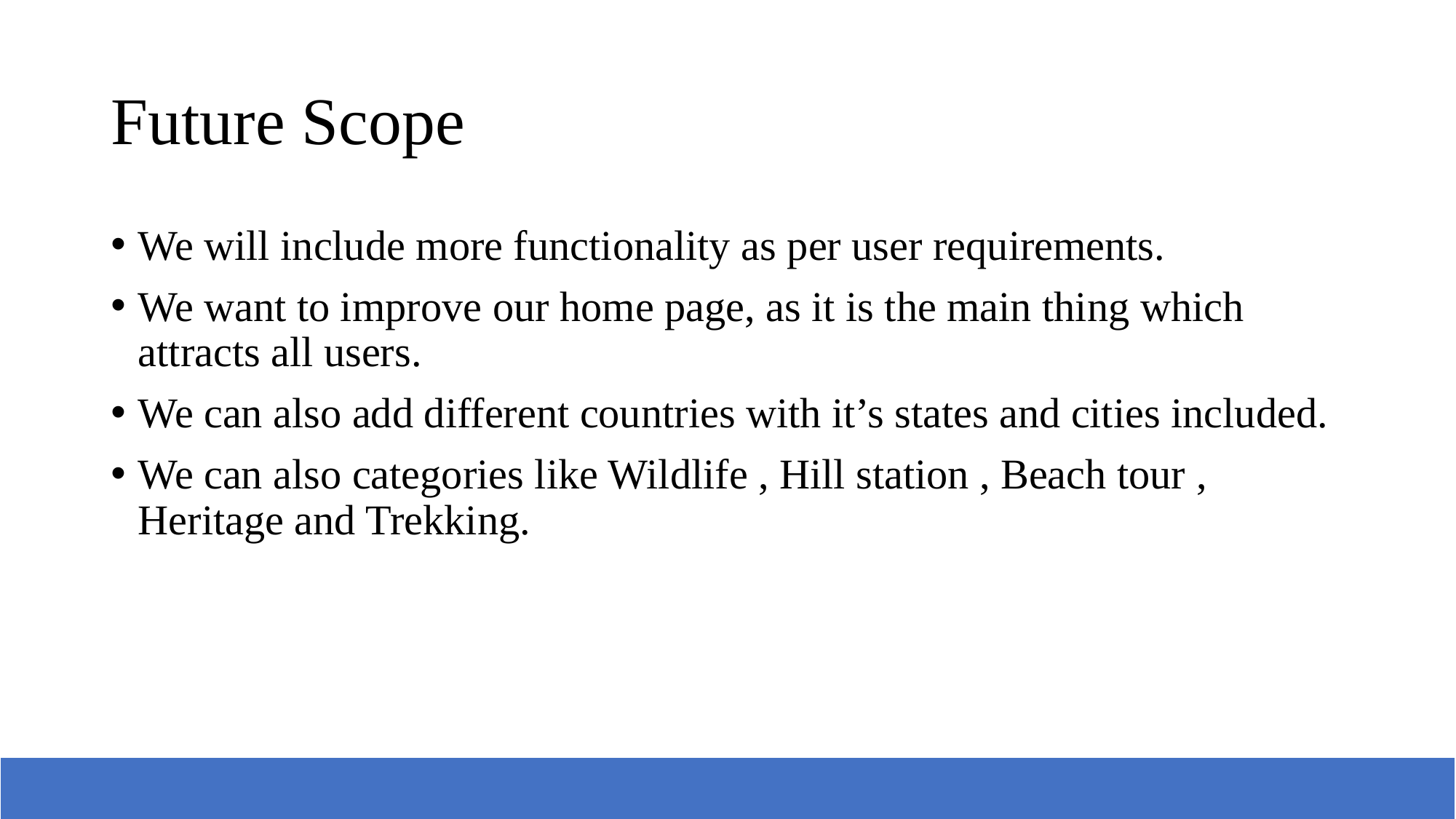

# Future Scope
We will include more functionality as per user requirements.
We want to improve our home page, as it is the main thing which attracts all users.
We can also add different countries with it’s states and cities included.
We can also categories like Wildlife , Hill station , Beach tour , Heritage and Trekking.